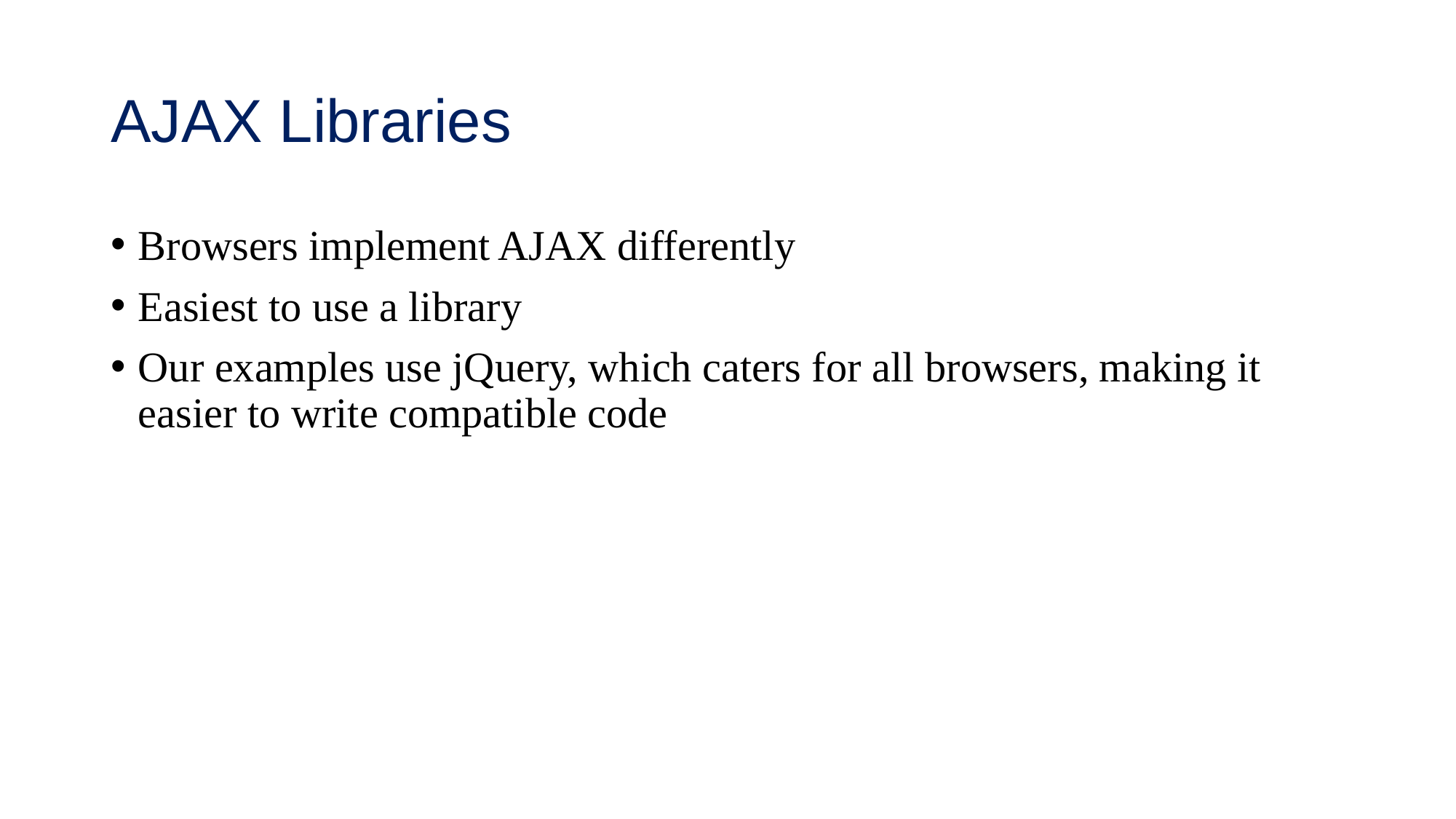

# AJAX Libraries
Browsers implement AJAX differently
Easiest to use a library
Our examples use jQuery, which caters for all browsers, making it easier to write compatible code